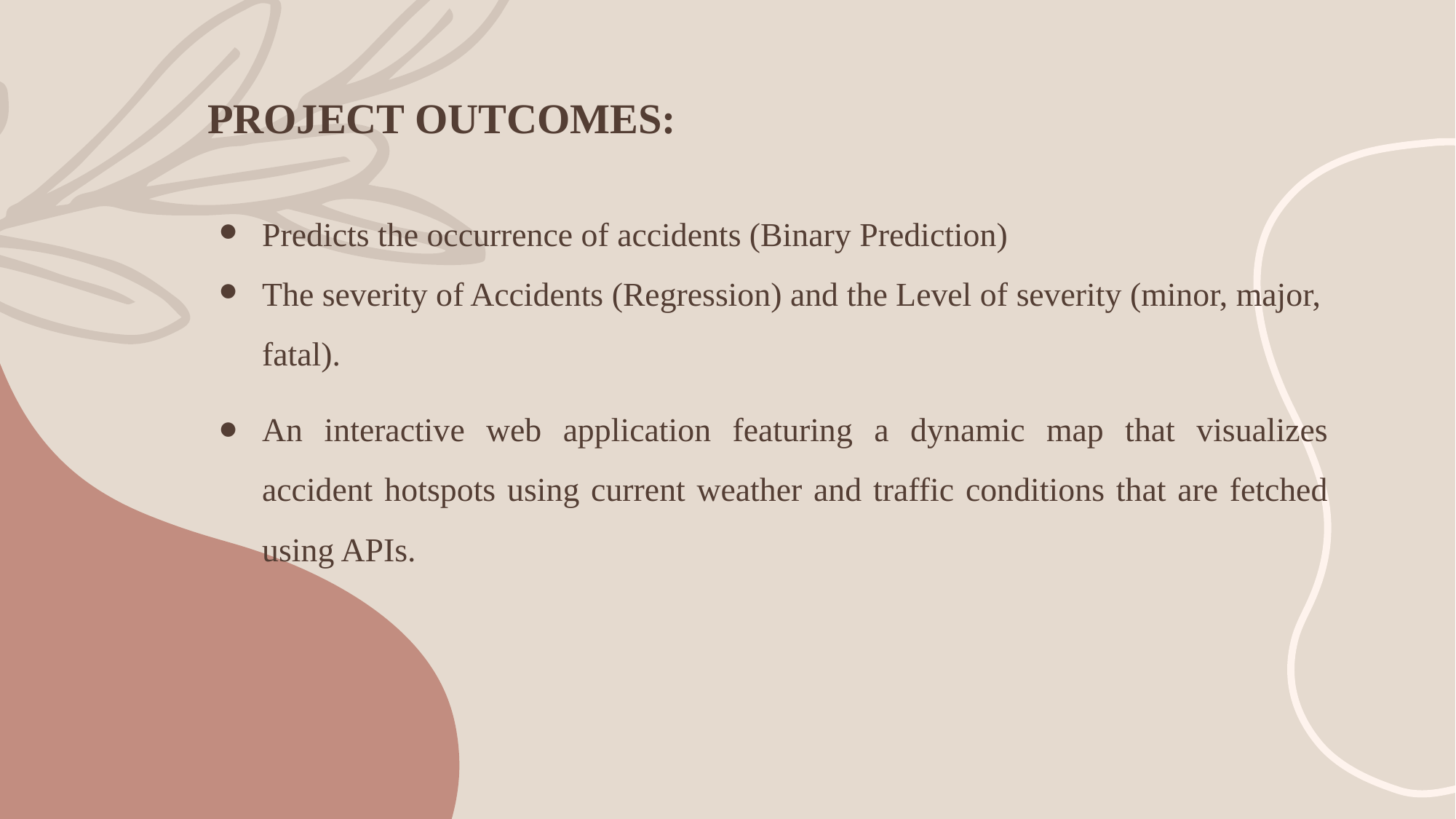

PROJECT OUTCOMES:

Predicts the occurrence of accidents (Binary Prediction)
The severity of Accidents (Regression) and the Level of severity (minor, major, fatal).
An interactive web application featuring a dynamic map that visualizes accident hotspots using current weather and traffic conditions that are fetched using APIs.